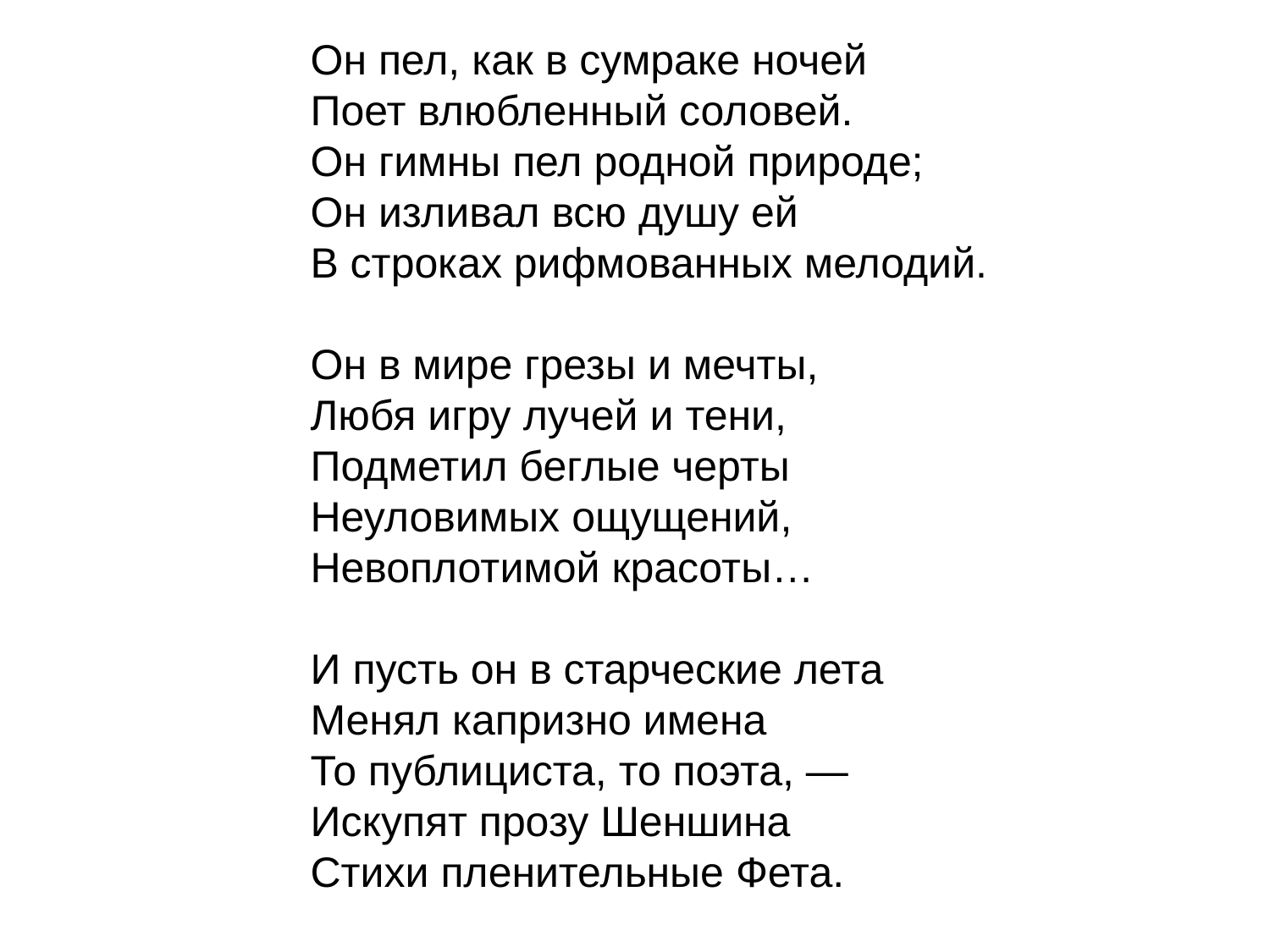

Он пел, как в сумраке ночей
Поет влюбленный соловей.
Он гимны пел родной природе;
Он изливал всю душу ей
В строках рифмованных мелодий.

Он в мире грезы и мечты,
Любя игру лучей и тени,
Подметил беглые черты
Неуловимых ощущений,
Невоплотимой красоты…

И пусть он в старческие лета
Менял капризно имена
То публициста, то поэта, —
Искупят прозу Шеншина
Стихи пленительные Фета.